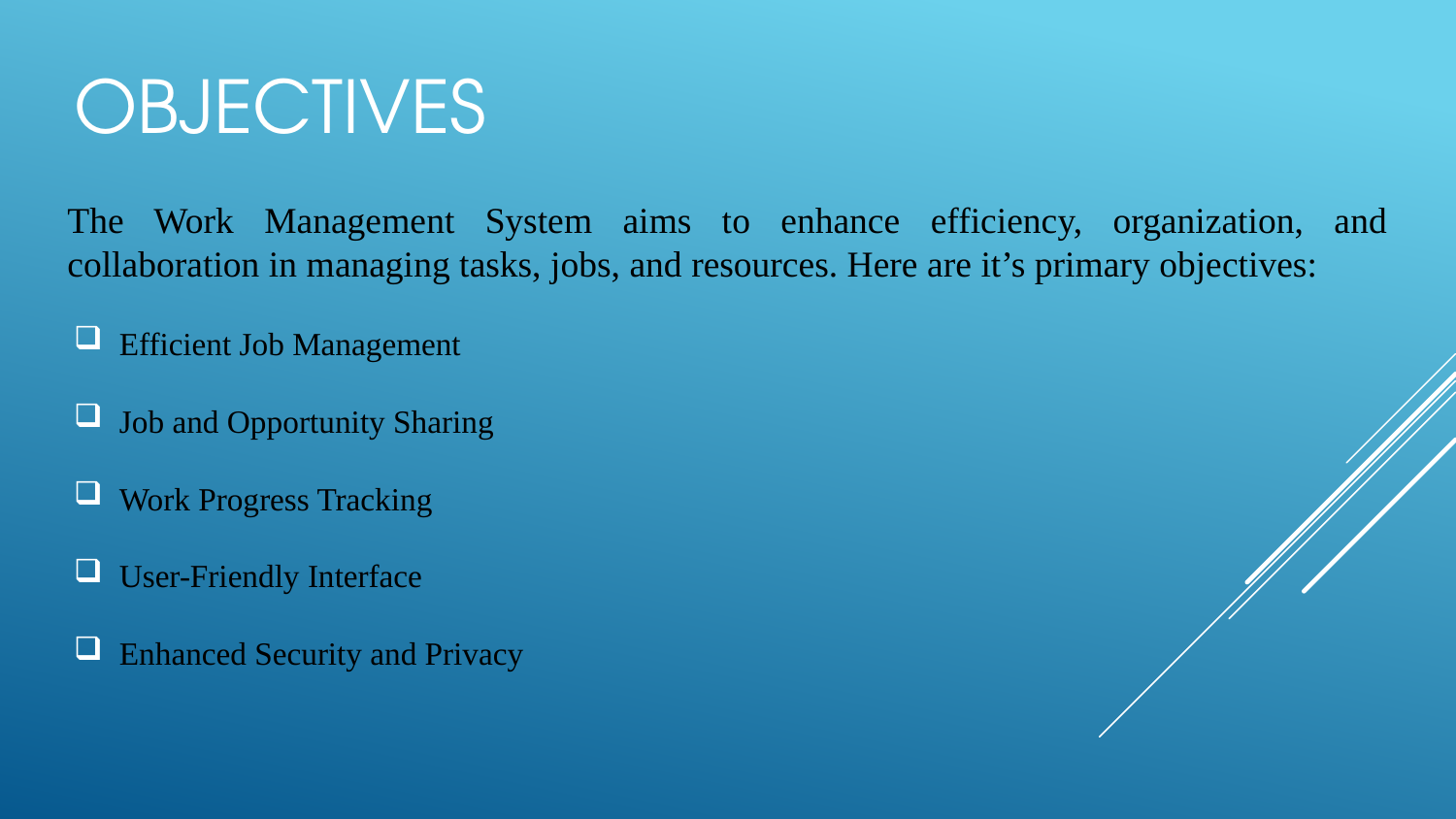

# Objectives
The Work Management System aims to enhance efficiency, organization, and collaboration in managing tasks, jobs, and resources. Here are it’s primary objectives:
Efficient Job Management

Job and Opportunity Sharing

Work Progress Tracking

User-Friendly Interface

Enhanced Security and Privacy